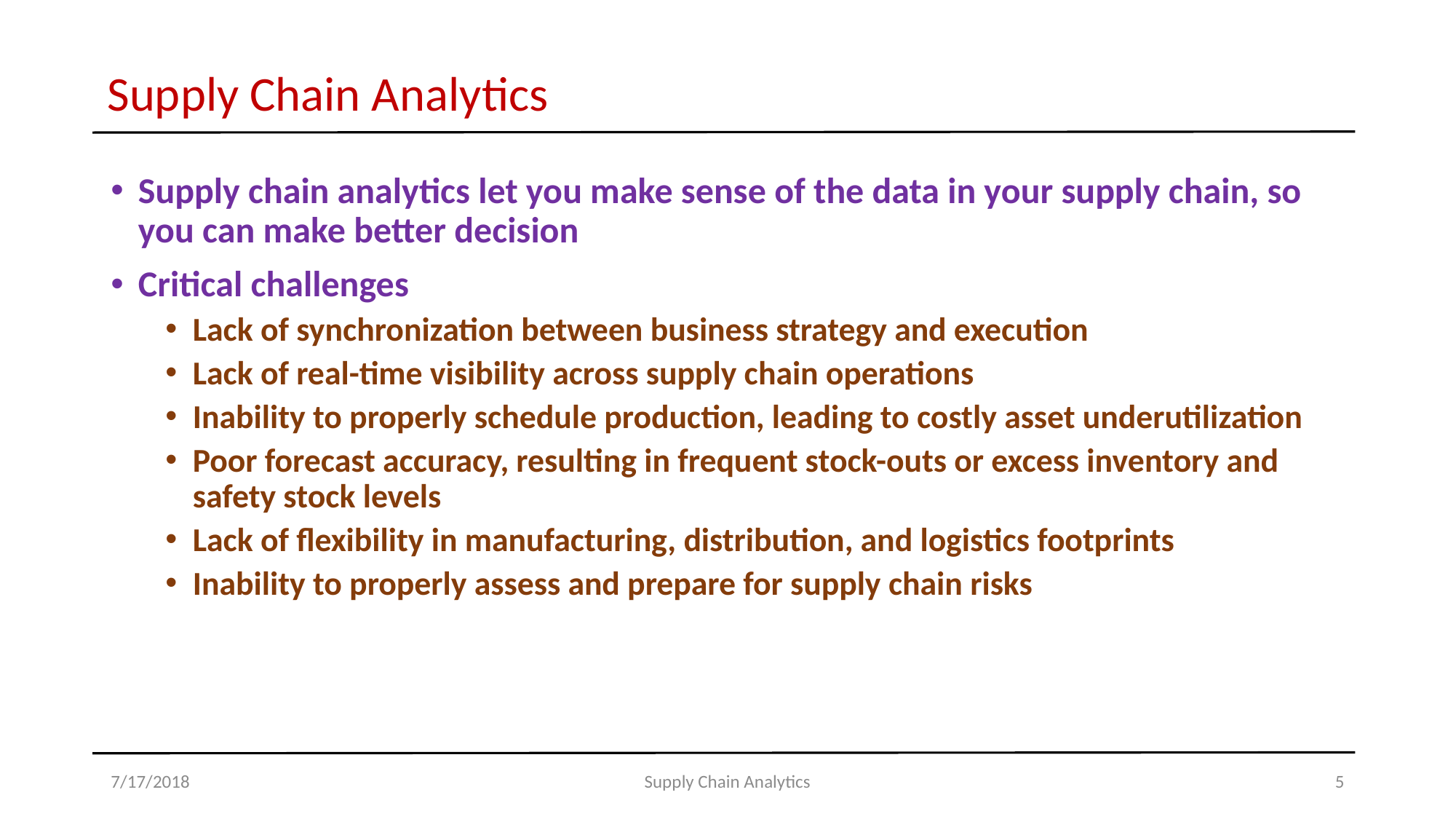

# Supply Chain Analytics
Supply chain analytics let you make sense of the data in your supply chain, so you can make better decision
Critical challenges
Lack of synchronization between business strategy and execution
Lack of real-time visibility across supply chain operations
Inability to properly schedule production, leading to costly asset underutilization
Poor forecast accuracy, resulting in frequent stock-outs or excess inventory and safety stock levels
Lack of flexibility in manufacturing, distribution, and logistics footprints
Inability to properly assess and prepare for supply chain risks
7/17/2018
Supply Chain Analytics
5